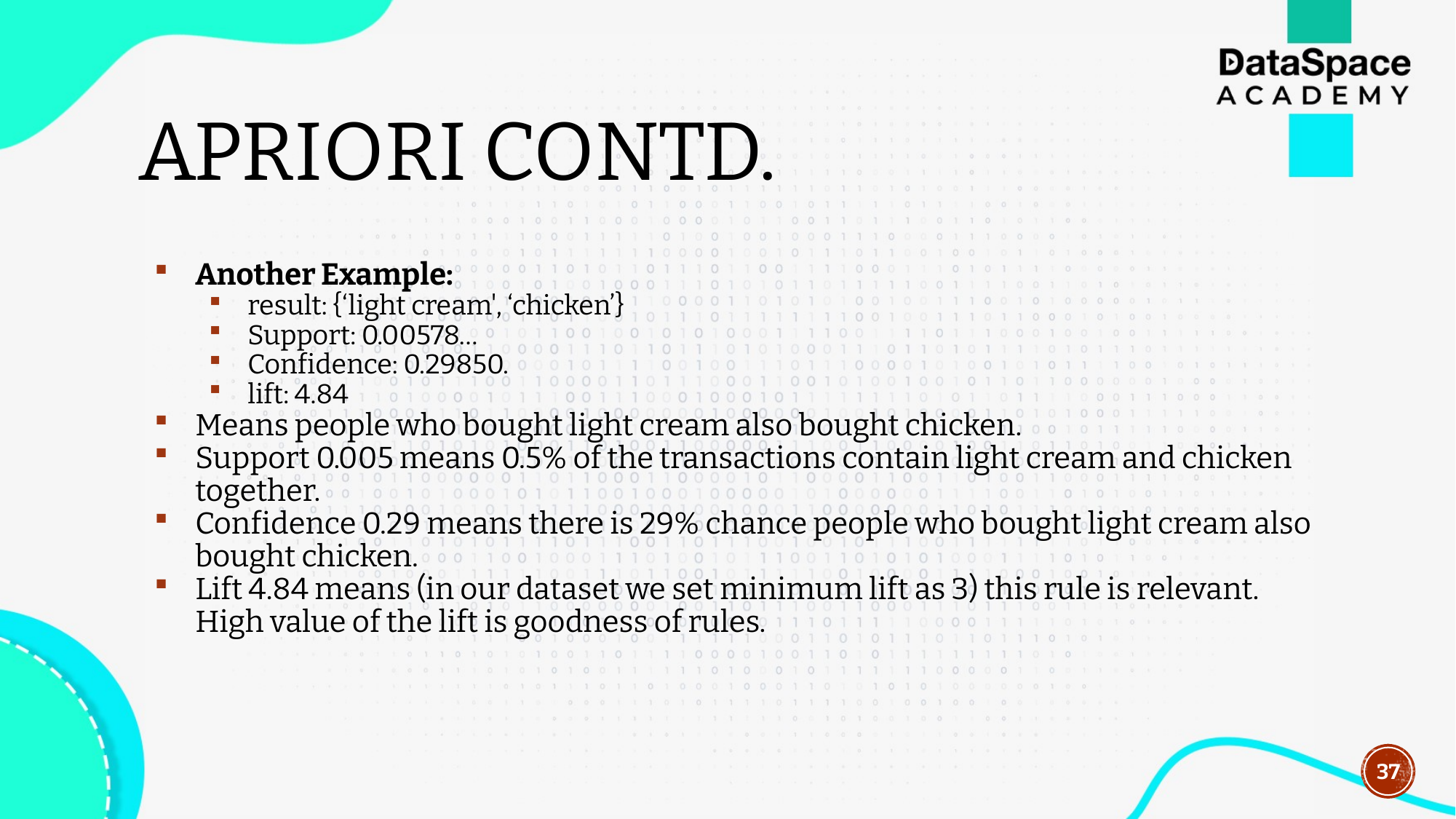

# Apriori contd.
Another Example:
result: {‘light cream', ‘chicken’}
Support: 0.00578…
Confidence: 0.29850.
lift: 4.84
Means people who bought light cream also bought chicken.
Support 0.005 means 0.5% of the transactions contain light cream and chicken together.
Confidence 0.29 means there is 29% chance people who bought light cream also bought chicken.
Lift 4.84 means (in our dataset we set minimum lift as 3) this rule is relevant. High value of the lift is goodness of rules.
37